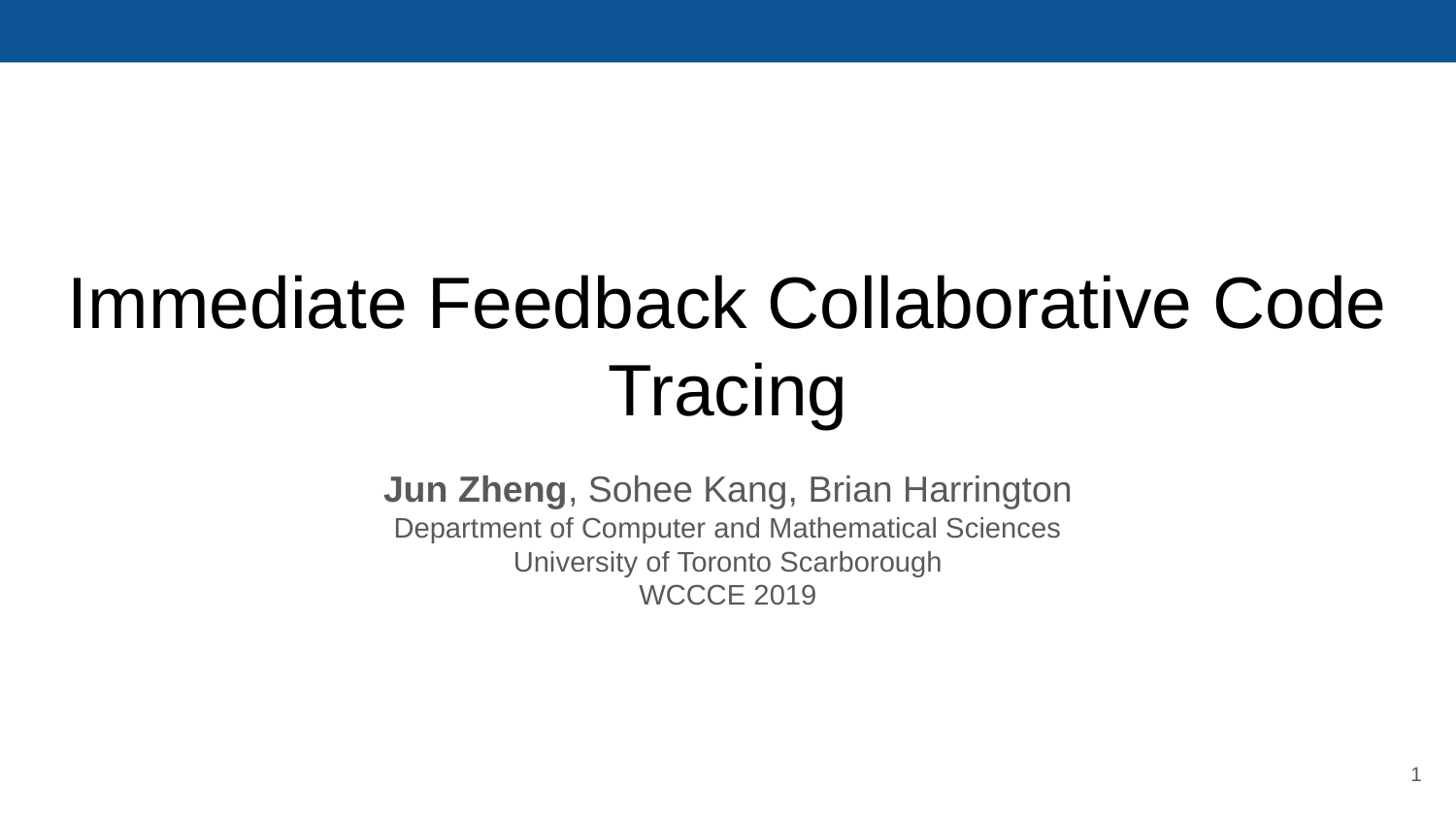

# Immediate Feedback Collaborative Code Tracing
Jun Zheng, Sohee Kang, Brian Harrington
Department of Computer and Mathematical Sciences
University of Toronto Scarborough
WCCCE 2019
1